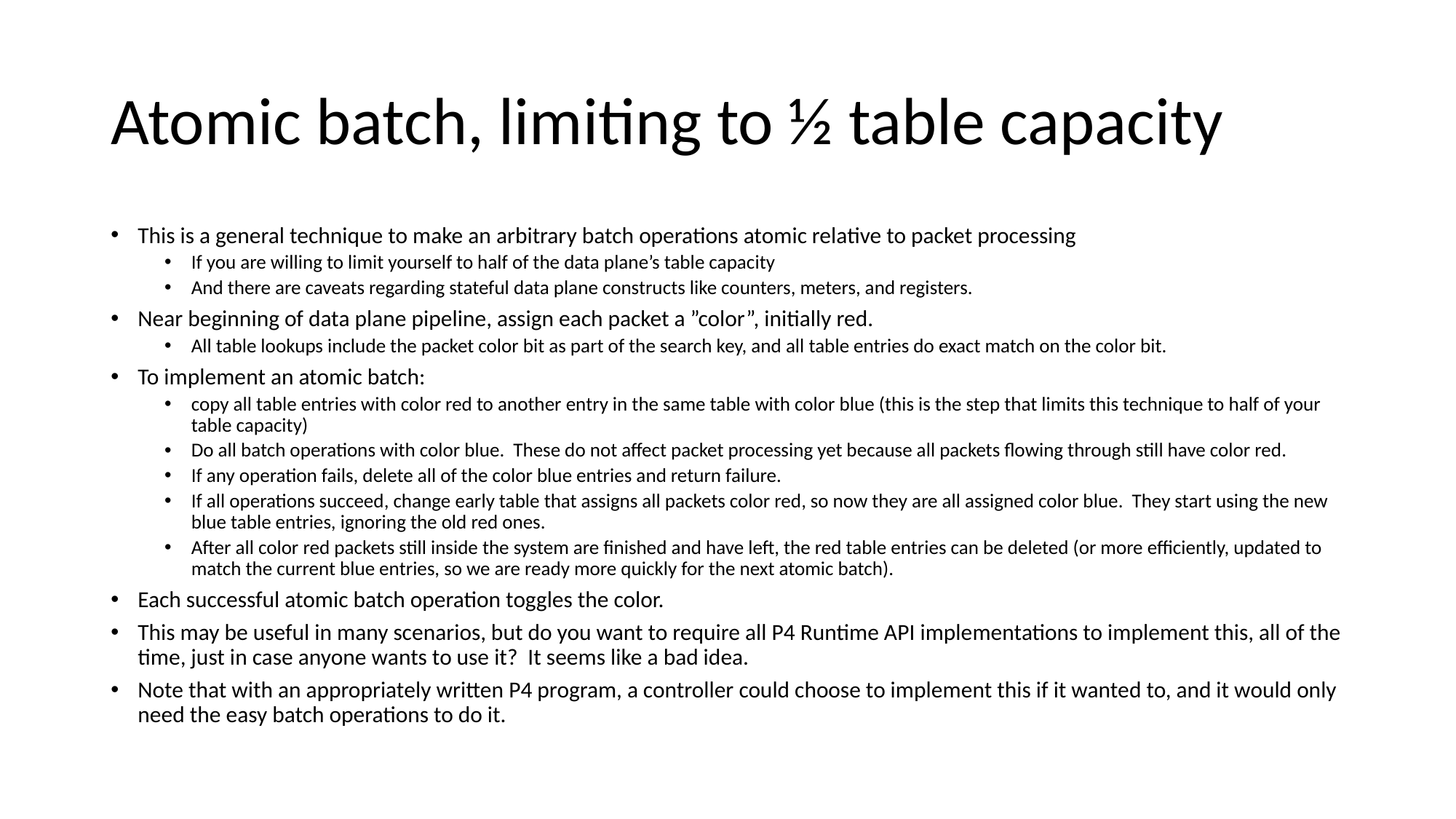

# Atomic batch, limiting to ½ table capacity
This is a general technique to make an arbitrary batch operations atomic relative to packet processing
If you are willing to limit yourself to half of the data plane’s table capacity
And there are caveats regarding stateful data plane constructs like counters, meters, and registers.
Near beginning of data plane pipeline, assign each packet a ”color”, initially red.
All table lookups include the packet color bit as part of the search key, and all table entries do exact match on the color bit.
To implement an atomic batch:
copy all table entries with color red to another entry in the same table with color blue (this is the step that limits this technique to half of your table capacity)
Do all batch operations with color blue.  These do not affect packet processing yet because all packets flowing through still have color red.
If any operation fails, delete all of the color blue entries and return failure.
If all operations succeed, change early table that assigns all packets color red, so now they are all assigned color blue.  They start using the new blue table entries, ignoring the old red ones.
After all color red packets still inside the system are finished and have left, the red table entries can be deleted (or more efficiently, updated to match the current blue entries, so we are ready more quickly for the next atomic batch).
Each successful atomic batch operation toggles the color.
This may be useful in many scenarios, but do you want to require all P4 Runtime API implementations to implement this, all of the time, just in case anyone wants to use it?  It seems like a bad idea.
Note that with an appropriately written P4 program, a controller could choose to implement this if it wanted to, and it would only need the easy batch operations to do it.